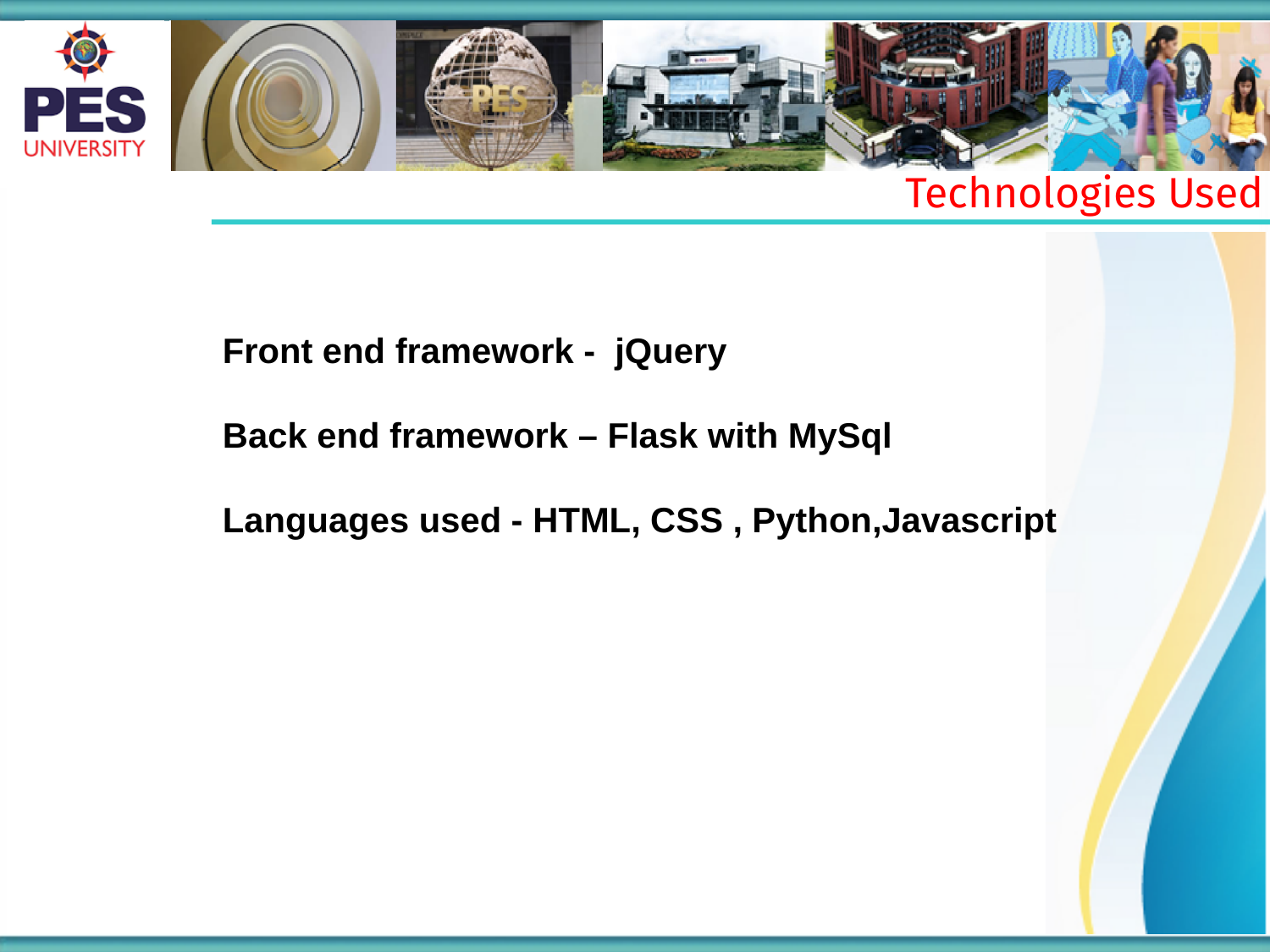

Technologies Used

Front end framework -  jQuery

Back end framework – Flask with MySql

Languages used - HTML, CSS , Python,Javascript